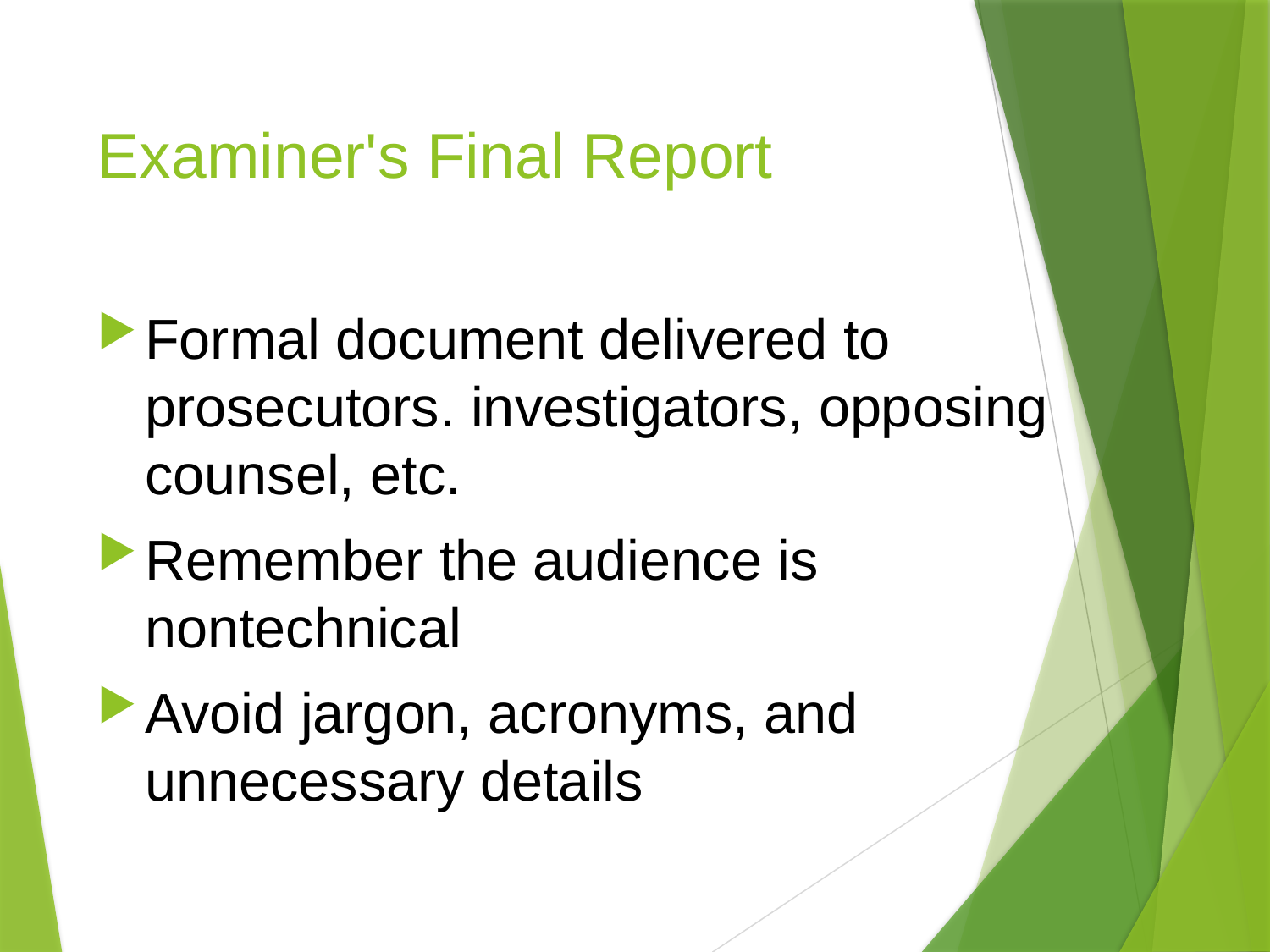

# Examiner's Final Report
Formal document delivered to prosecutors. investigators, opposing counsel, etc.
Remember the audience is nontechnical
Avoid jargon, acronyms, and unnecessary details